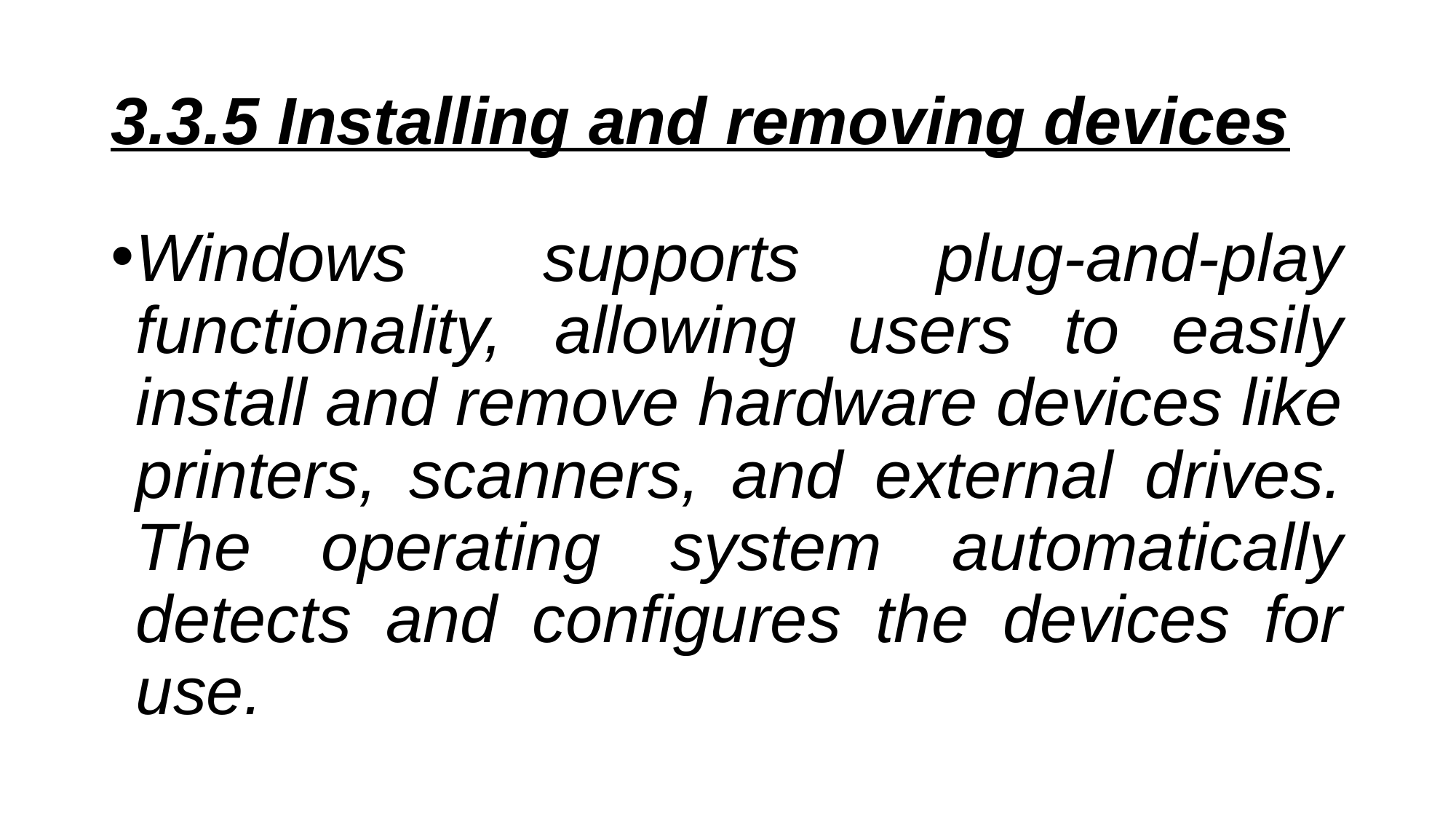

# 3.3.5 Installing and removing devices
Windows supports plug-and-play functionality, allowing users to easily install and remove hardware devices like printers, scanners, and external drives. The operating system automatically detects and configures the devices for use.